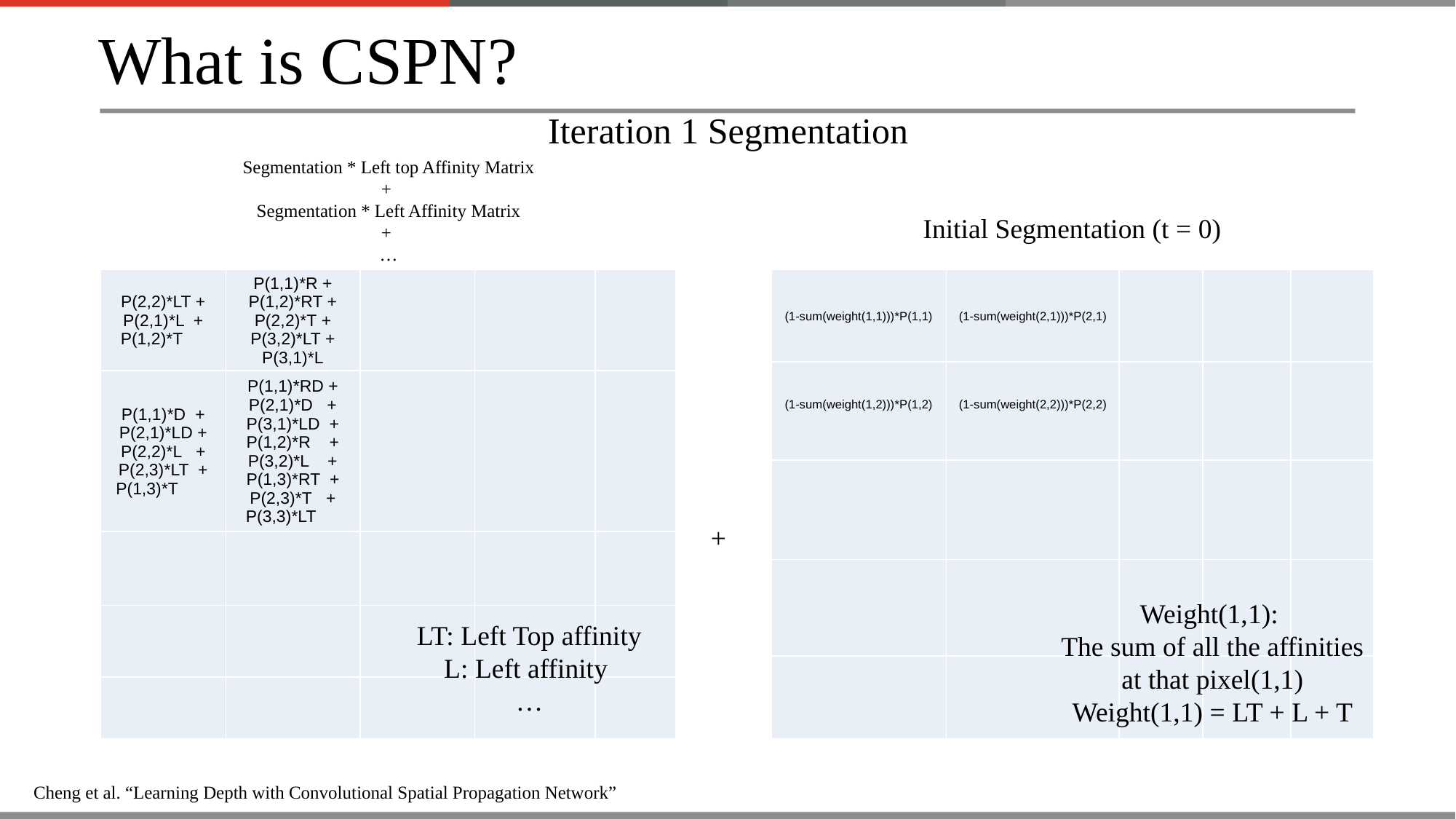

What is CSPN?
Iteration 1 Segmentation
Segmentation * Left top Affinity Matrix
+
Segmentation * Left Affinity Matrix
+
…

Initial Segmentation (t = 0)
| P(2,2)\*LT + P(2,1)\*L + P(1,2)\*T | P(1,1)\*R + P(1,2)\*RT + P(2,2)\*T + P(3,2)\*LT + P(3,1)\*L |  |  |  |
| --- | --- | --- | --- | --- |
| P(1,1)\*D + P(2,1)\*LD + P(2,2)\*L + P(2,3)\*LT + P(1,3)\*T | P(1,1)\*RD + P(2,1)\*D + P(3,1)\*LD + P(1,2)\*R + P(3,2)\*L + P(1,3)\*RT + P(2,3)\*T + P(3,3)\*LT |  |  |  |
|  |  |  |  |  |
|  |  |  |  |  |
|  |  |  |  |  |
| (1-sum(weight(1,1)))\*P(1,1) | (1-sum(weight(2,1)))\*P(2,1) |  |  |  |
| --- | --- | --- | --- | --- |
| (1-sum(weight(1,2)))\*P(1,2) | (1-sum(weight(2,2)))\*P(2,2) |  |  |  |
|  |  |  |  |  |
|  |  |  |  |  |
|  |  |  |  |  |
+
Weight(1,1):
The sum of all the affinities at that pixel(1,1)
Weight(1,1) = LT + L + T
LT: Left Top affinity
L: Left affinity
…
Cheng et al. “Learning Depth with Convolutional Spatial Propagation Network”